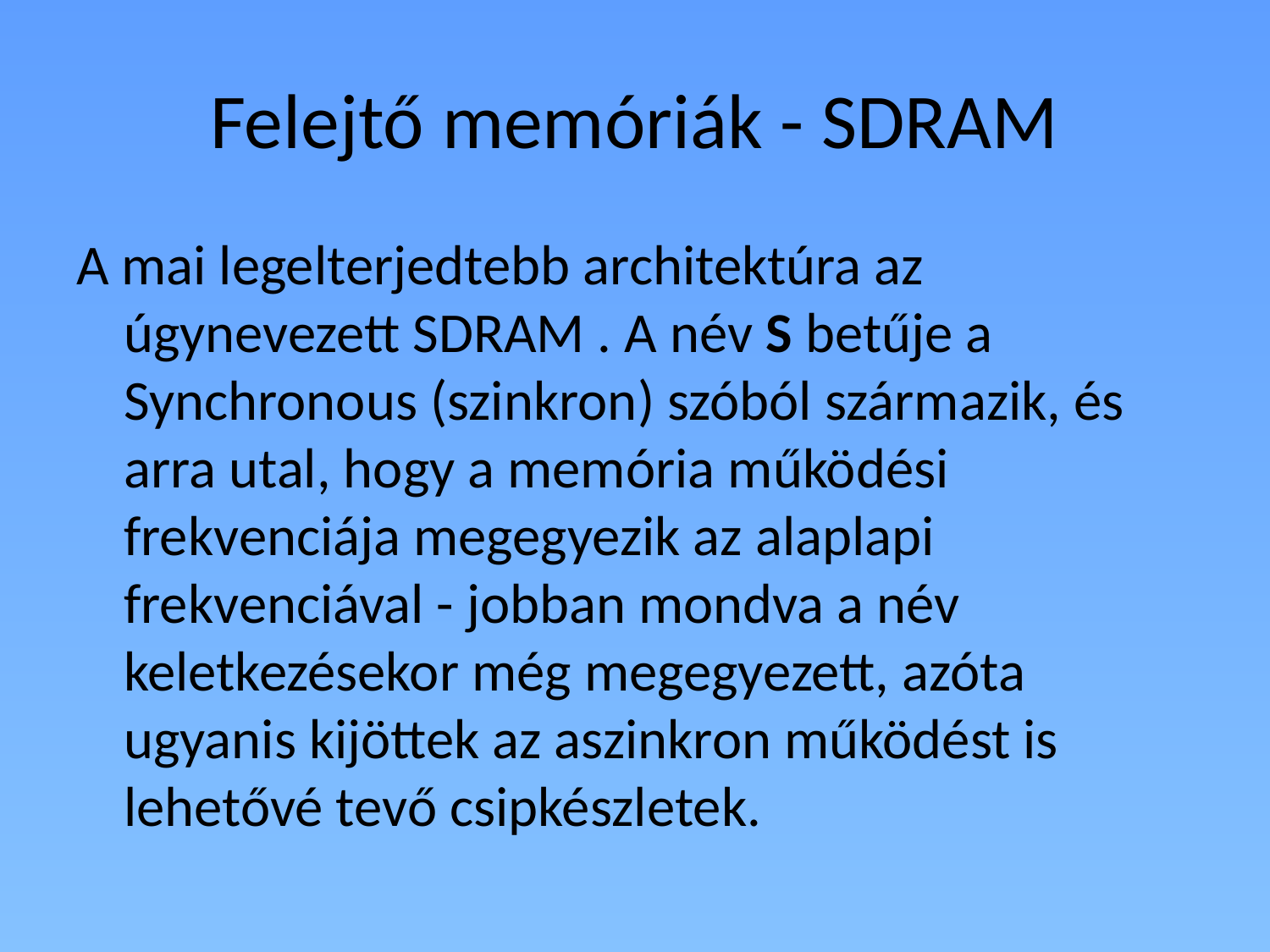

# Felejtő memóriák - SDRAM
A mai legelterjedtebb architektúra az úgynevezett SDRAM . A név S betűje a Synchronous (szinkron) szóból származik, és arra utal, hogy a memória működési frekvenciája megegyezik az alaplapi frekvenciával - jobban mondva a név keletkezésekor még megegyezett, azóta ugyanis kijöttek az aszinkron működést is lehetővé tevő csipkészletek.